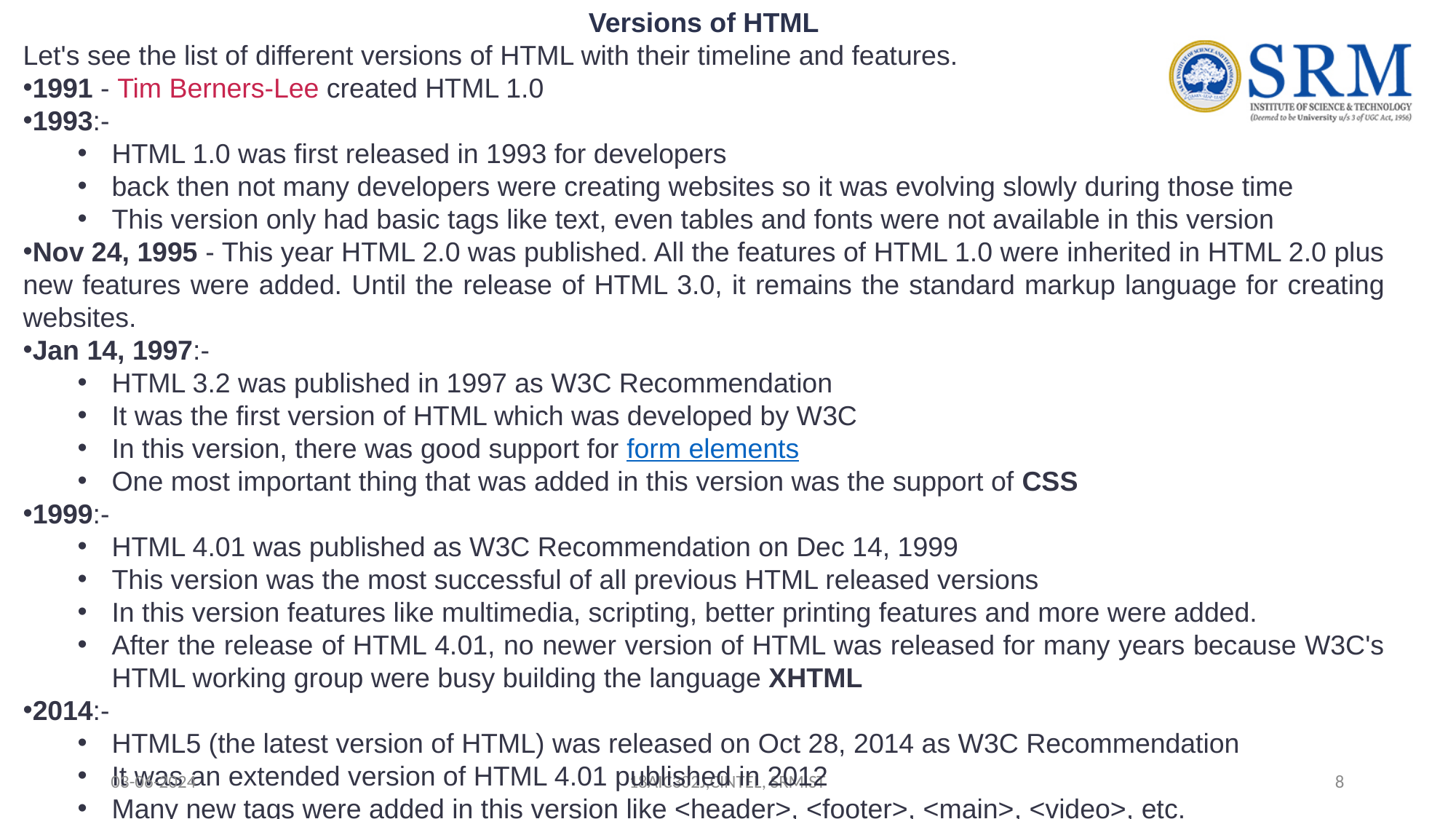

Versions of HTML
Let's see the list of different versions of HTML with their timeline and features.
1991 - Tim Berners-Lee created HTML 1.0
1993:-
HTML 1.0 was first released in 1993 for developers
back then not many developers were creating websites so it was evolving slowly during those time
This version only had basic tags like text, even tables and fonts were not available in this version
Nov 24, 1995 - This year HTML 2.0 was published. All the features of HTML 1.0 were inherited in HTML 2.0 plus new features were added. Until the release of HTML 3.0, it remains the standard markup language for creating websites.
Jan 14, 1997:-
HTML 3.2 was published in 1997 as W3C Recommendation
It was the first version of HTML which was developed by W3C
In this version, there was good support for form elements
One most important thing that was added in this version was the support of CSS
1999:-
HTML 4.01 was published as W3C Recommendation on Dec 14, 1999
This version was the most successful of all previous HTML released versions
In this version features like multimedia, scripting, better printing features and more were added.
After the release of HTML 4.01, no newer version of HTML was released for many years because W3C's HTML working group were busy building the language XHTML
2014:-
HTML5 (the latest version of HTML) was released on Oct 28, 2014 as W3C Recommendation
It was an extended version of HTML 4.01 published in 2012
Many new tags were added in this version like <header>, <footer>, <main>, <video>, etc.
HTML5 support mathML and SVG in text.
03-06-2024
18AIC302J,CINTEL, SRMIST
8